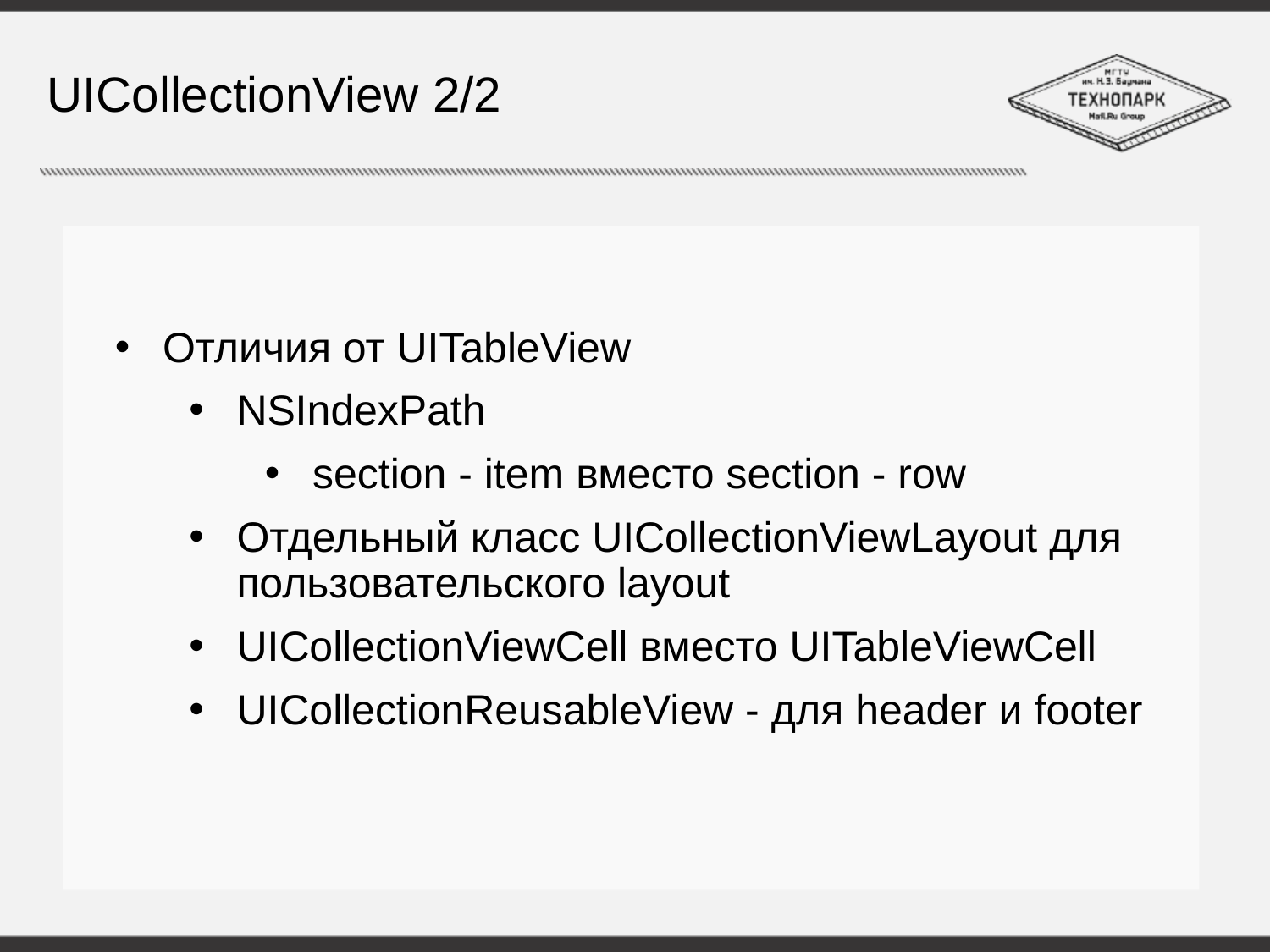

# UICollectionView 2/2

Отличия от UITableView
NSIndexPath
section - item вместо section - row
Отдельный класс UICollectionViewLayout для пользовательского layout
UICollectionViewCell вместо UITableViewCell
UICollectionReusableView - для header и footer
19